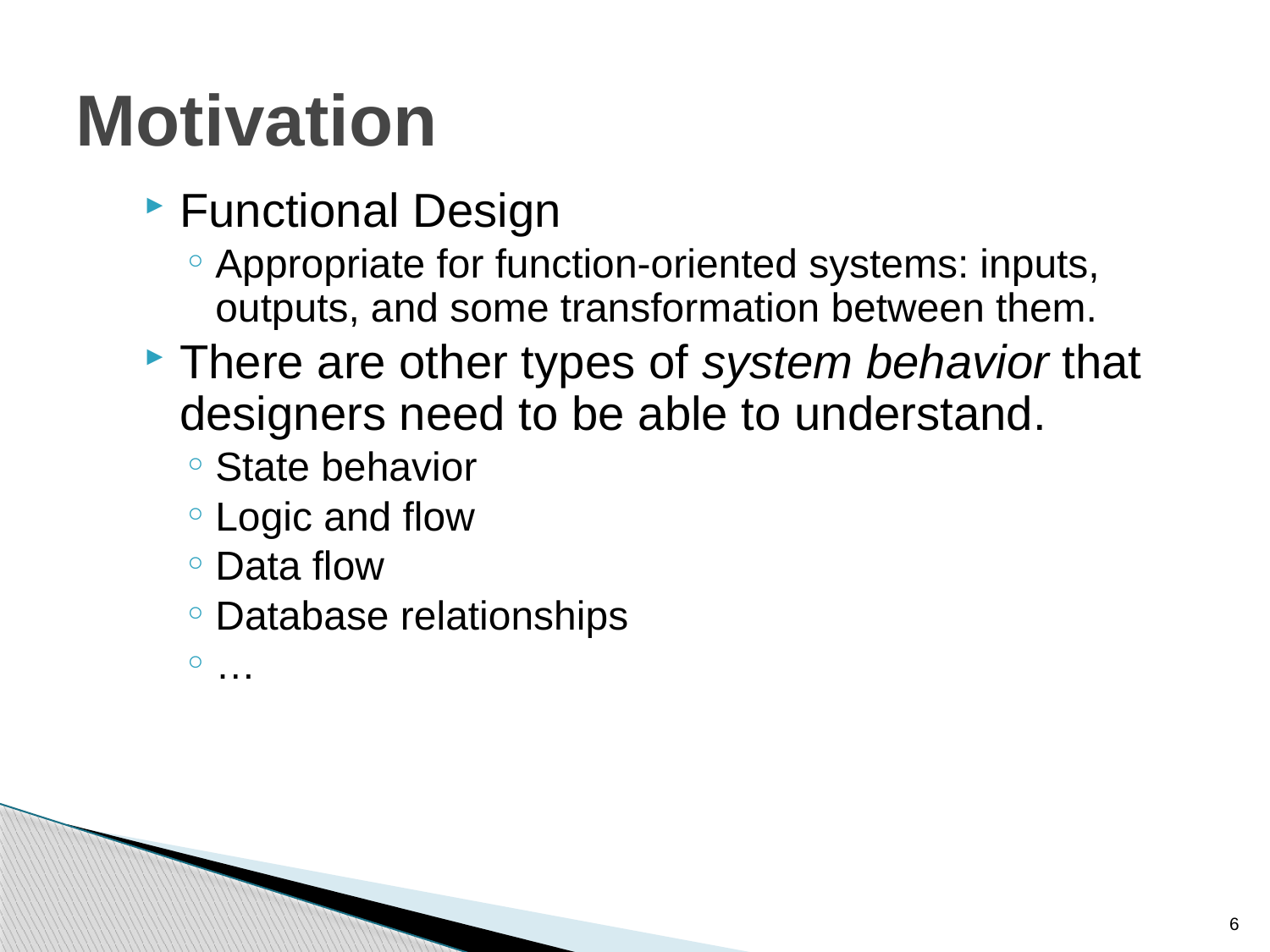

# Motivation
Functional Design
Appropriate for function-oriented systems: inputs, outputs, and some transformation between them.
There are other types of system behavior that designers need to be able to understand.
State behavior
Logic and flow
Data flow
Database relationships
…
6